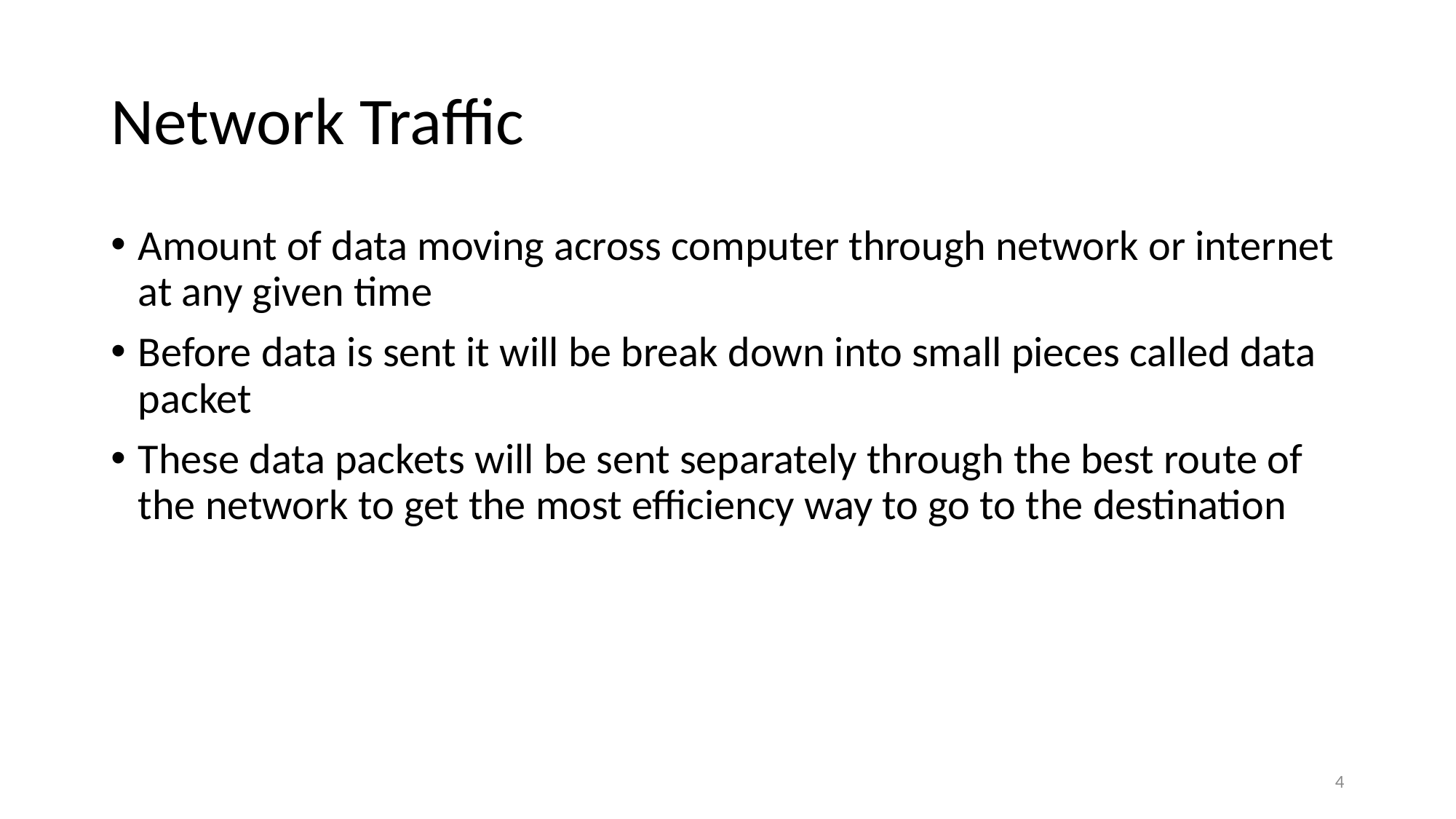

# Network Traffic
Amount of data moving across computer through network or internet at any given time
Before data is sent it will be break down into small pieces called data packet
These data packets will be sent separately through the best route of the network to get the most efficiency way to go to the destination
4